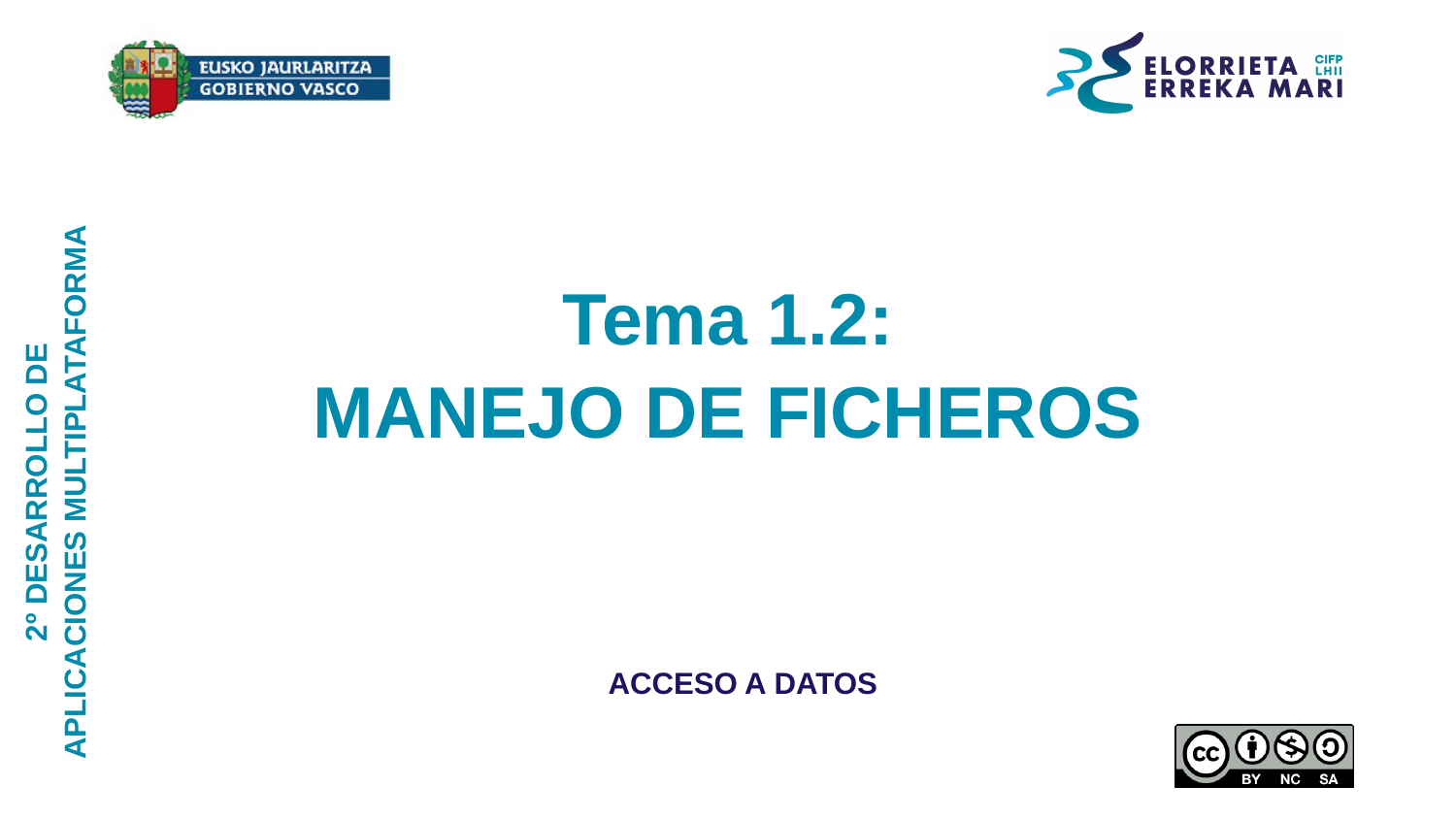

# Tema 1.2:
MANEJO DE FICHEROS
2º DESARROLLO DE
APLICACIONES MULTIPLATAFORMA
ACCESO A DATOS
1